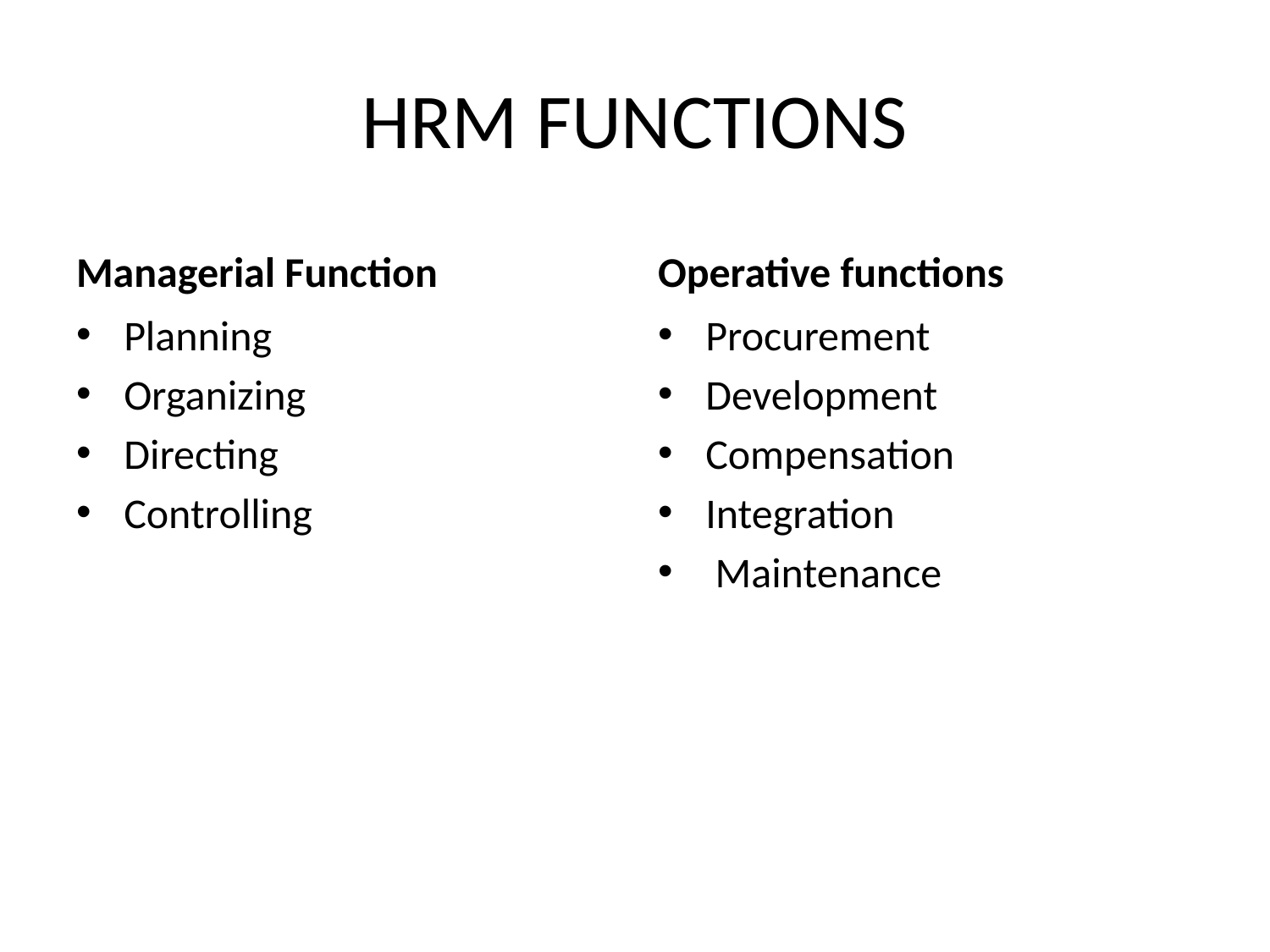

# HRM FUNCTIONS
Managerial Function
Operative functions
Planning
Organizing
Directing
Controlling
Procurement
Development
Compensation
Integration
 Maintenance